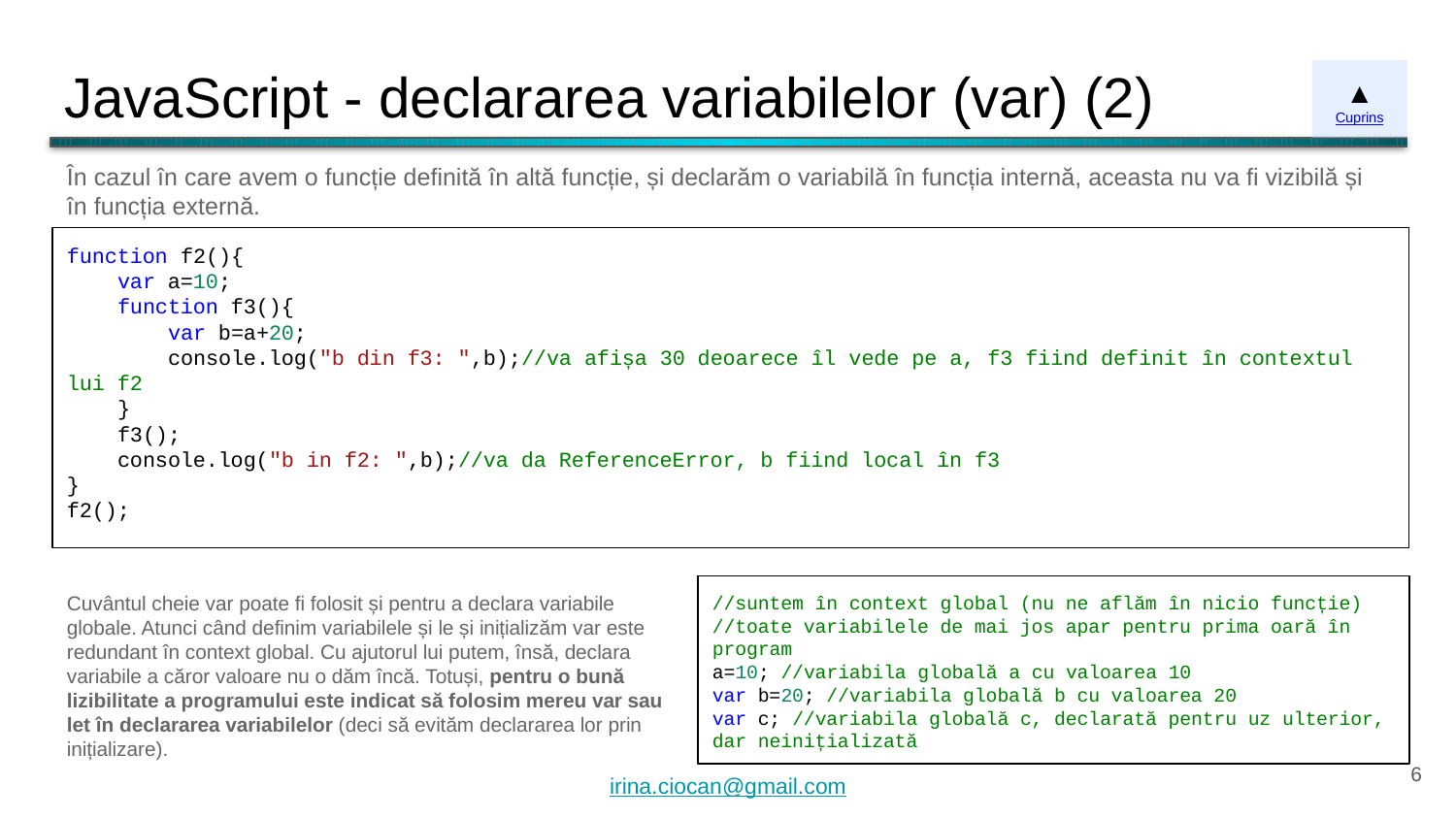

# JavaScript - declararea variabilelor (var) (2)
▲
Cuprins

În cazul în care avem o funcție definită în altă funcție, și declarăm o variabilă în funcția internă, aceasta nu va fi vizibilă și în funcția externă.
function f2(){
    var a=10;
    function f3(){
        var b=a+20;
        console.log("b din f3: ",b);//va afișa 30 deoarece îl vede pe a, f3 fiind definit în contextul lui f2
    }
    f3();
    console.log("b in f2: ",b);//va da ReferenceError, b fiind local în f3
}
f2();

Cuvântul cheie var poate fi folosit și pentru a declara variabile globale. Atunci când definim variabilele și le și inițializăm var este redundant în context global. Cu ajutorul lui putem, însă, declara variabile a căror valoare nu o dăm încă. Totuși, pentru o bună lizibilitate a programului este indicat să folosim mereu var sau let în declararea variabilelor (deci să evităm declararea lor prin inițializare).
//suntem în context global (nu ne aflăm în nicio funcție)
//toate variabilele de mai jos apar pentru prima oară în program
a=10; //variabila globală a cu valoarea 10
var b=20; //variabila globală b cu valoarea 20
var c; //variabila globală c, declarată pentru uz ulterior, dar neinițializată

6
irina.ciocan@gmail.com